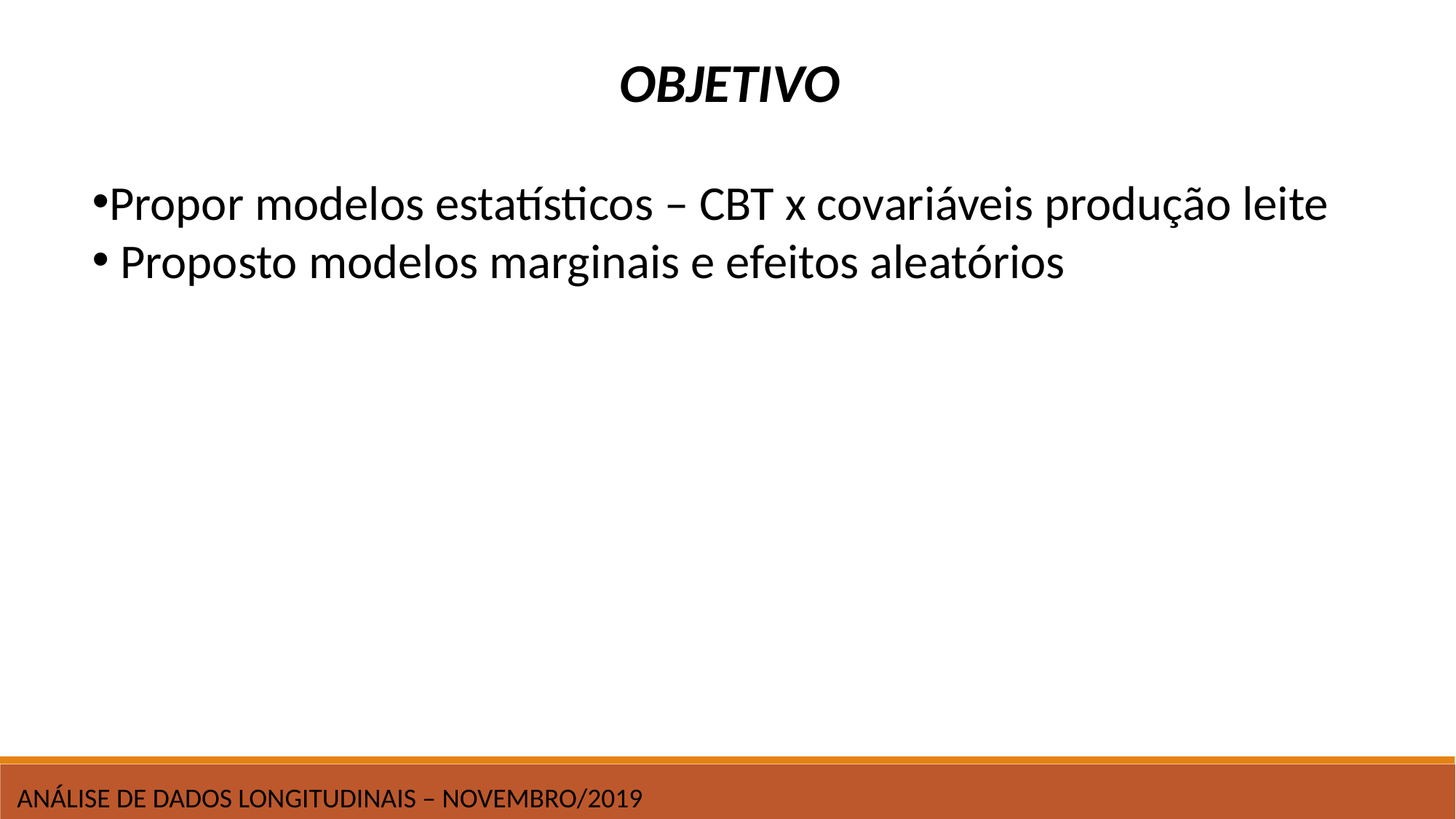

OBJETIVO

Propor modelos estatísticos – CBT x covariáveis produção leite
 Proposto modelos marginais e efeitos aleatórios

 ANÁLISE DE DADOS LONGITUDINAIS – NOVEMBRO/2019